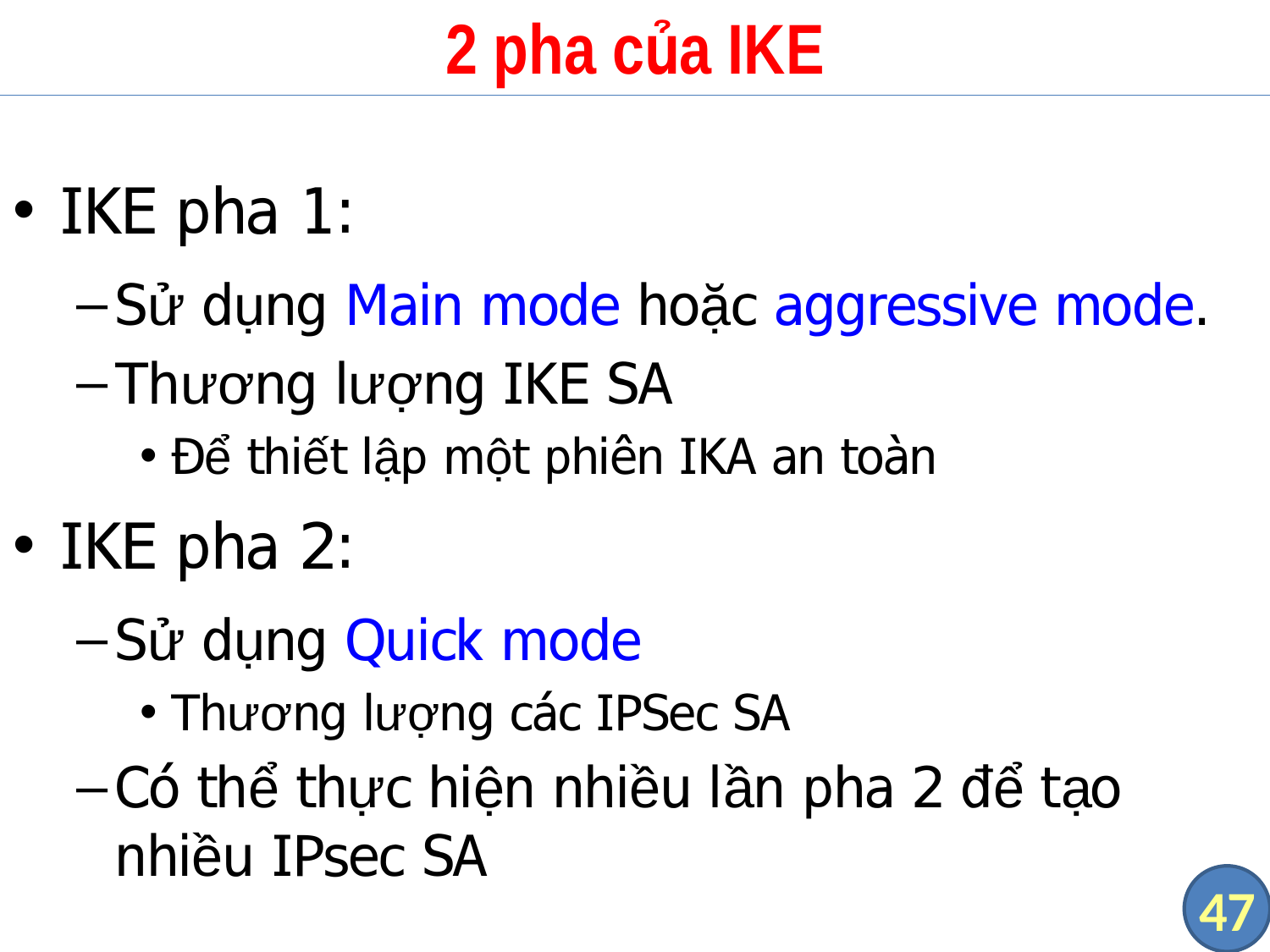

# 2 pha của IKE
IKE pha 1:
Sử dụng Main mode hoặc aggressive mode.
Thương lượng IKE SA
Để thiết lập một phiên IKA an toàn
IKE pha 2:
Sử dụng Quick mode
Thương lượng các IPSec SA
Có thể thực hiện nhiều lần pha 2 để tạo nhiều IPsec SA
47